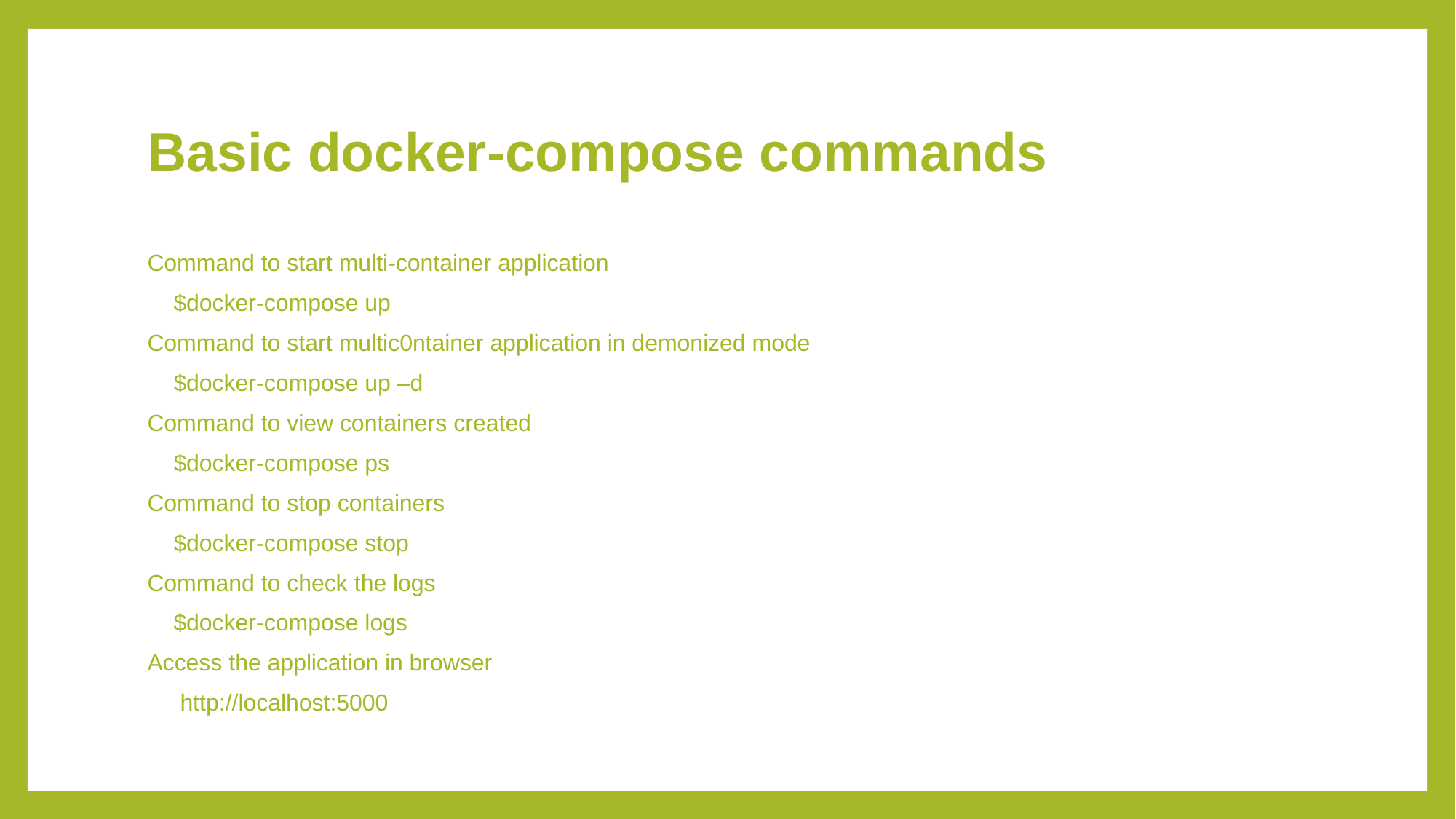

# Basic docker-compose commands
Command to start multi-container application
    $docker-compose up
Command to start multic0ntainer application in demonized mode
    $docker-compose up –d
Command to view containers created
    $docker-compose ps
Command to stop containers
    $docker-compose stop
Command to check the logs
    $docker-compose logs
Access the application in browser
     http://localhost:5000